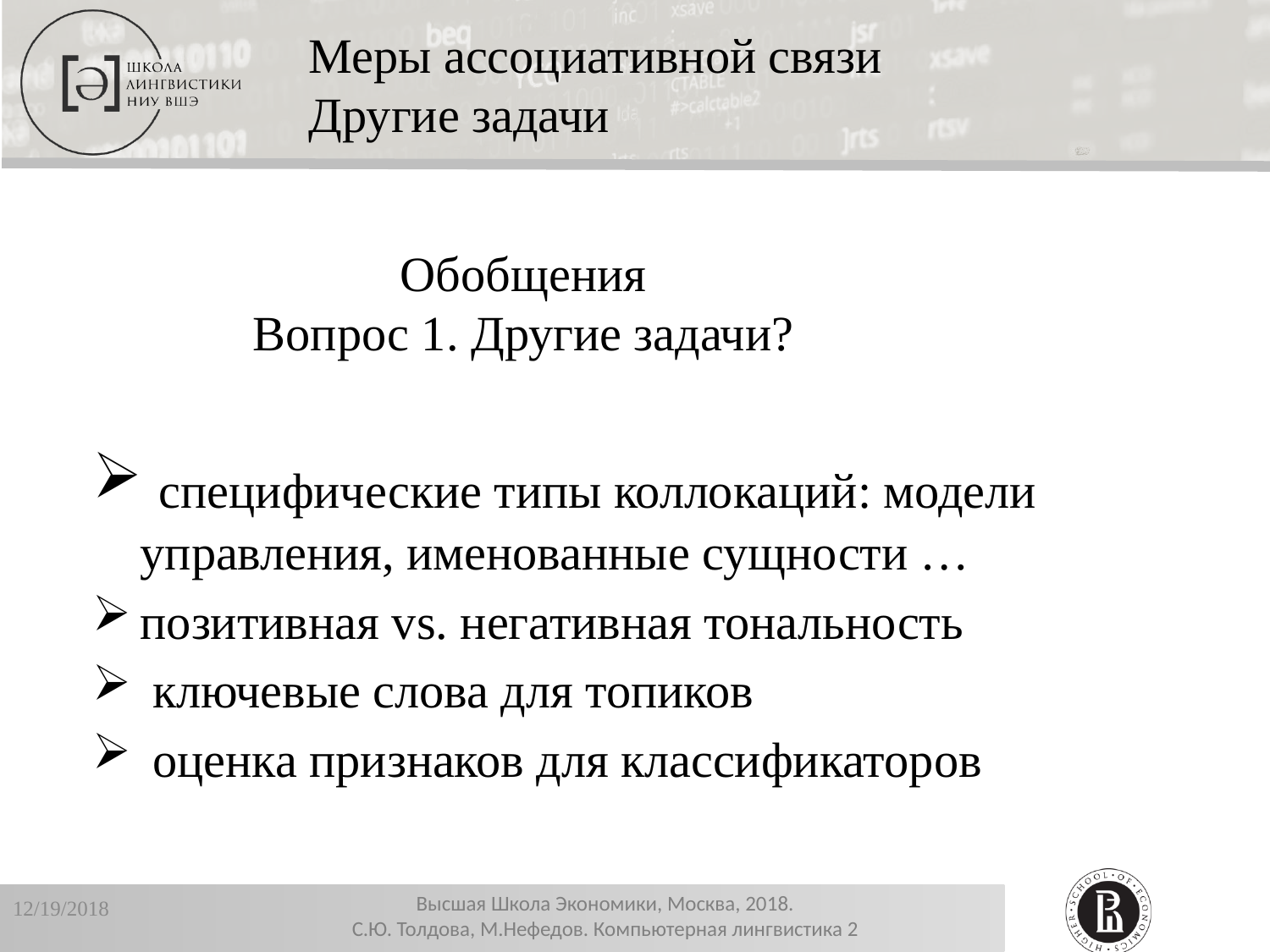

Меры ассоциативной связи
Другие задачи
Обобщения
Вопрос 1. Другие задачи?
 специфические типы коллокаций: модели управления, именованные сущности …
позитивная vs. негативная тональность
 ключевые слова для топиков
 оценка признаков для классификаторов
12/19/2018